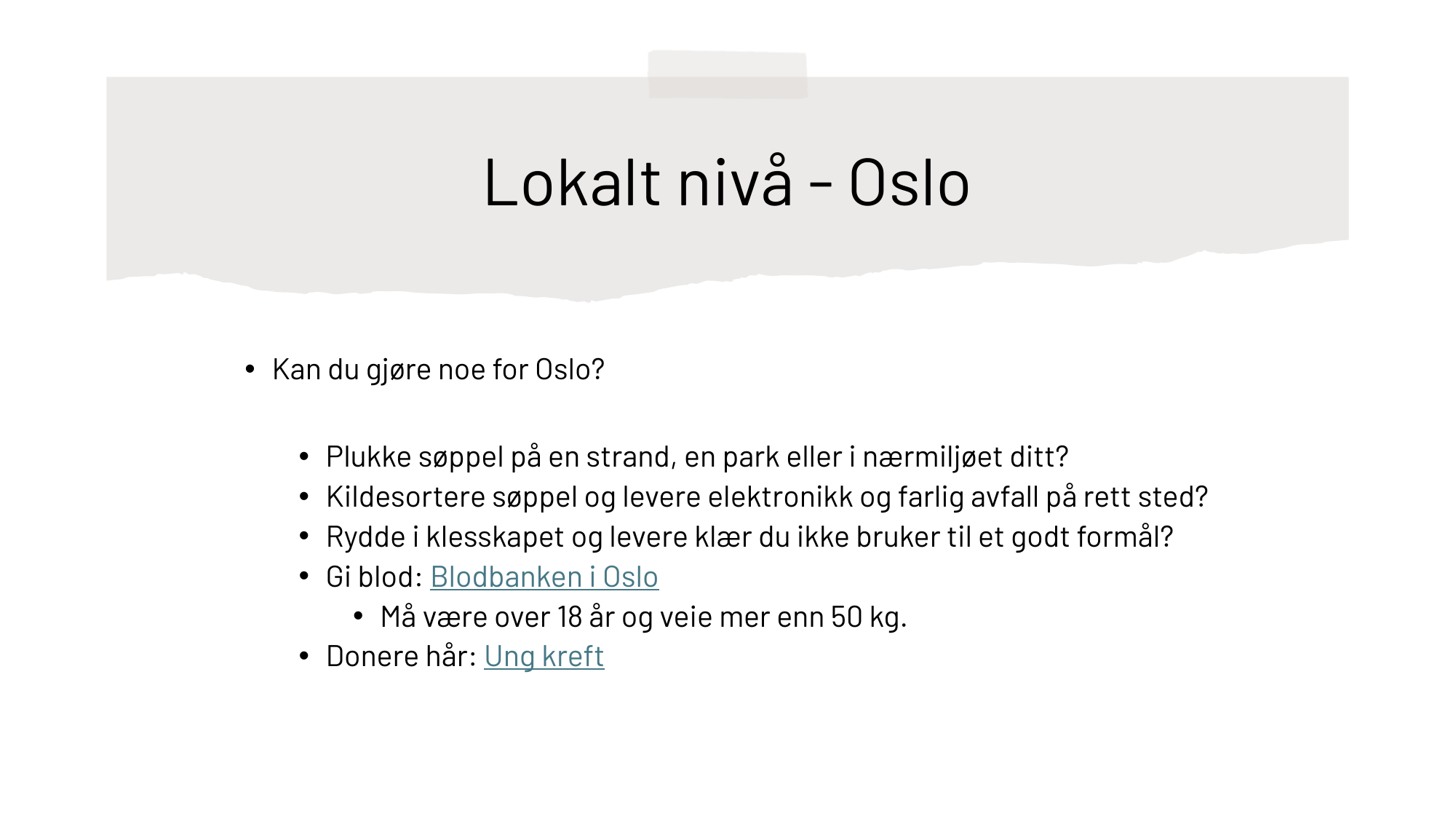

# Lokalt nivå - Oslo
Kan du gjøre noe for Oslo?

Plukke søppel på en strand, en park eller i nærmiljøet ditt?
Kildesortere søppel og levere elektronikk og farlig avfall på rett sted?
Rydde i klesskapet og levere klær du ikke bruker til et godt formål?
Gi blod: Blodbanken i Oslo
Må være over 18 år og veie mer enn 50 kg.
Donere hår: Ung kreft